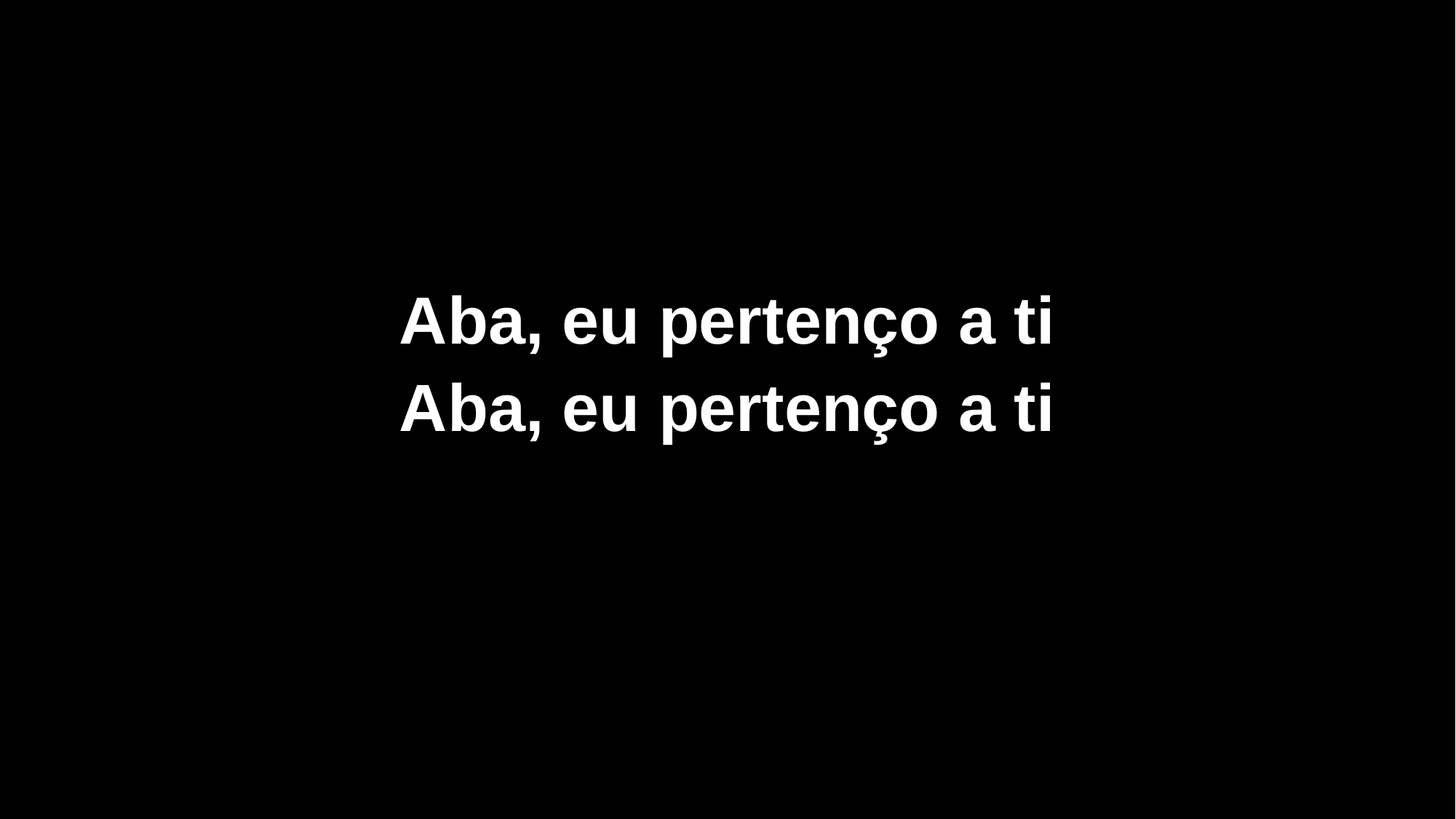

Aba, eu pertenço a ti
Aba, eu pertenço a ti